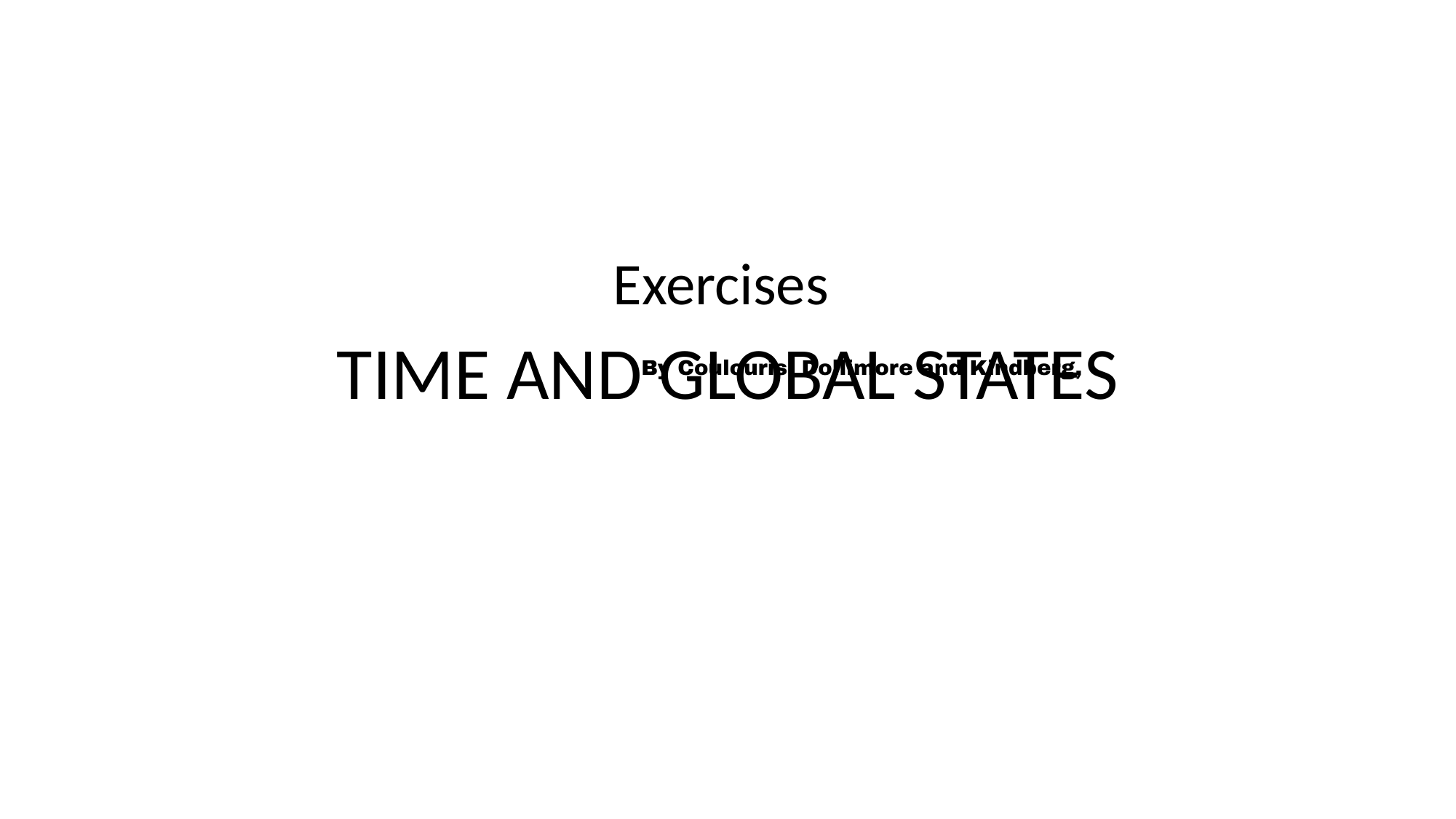

# Exercises TIME AND GLOBAL STATES
By Coulouris, Dollimore and Kindberg,